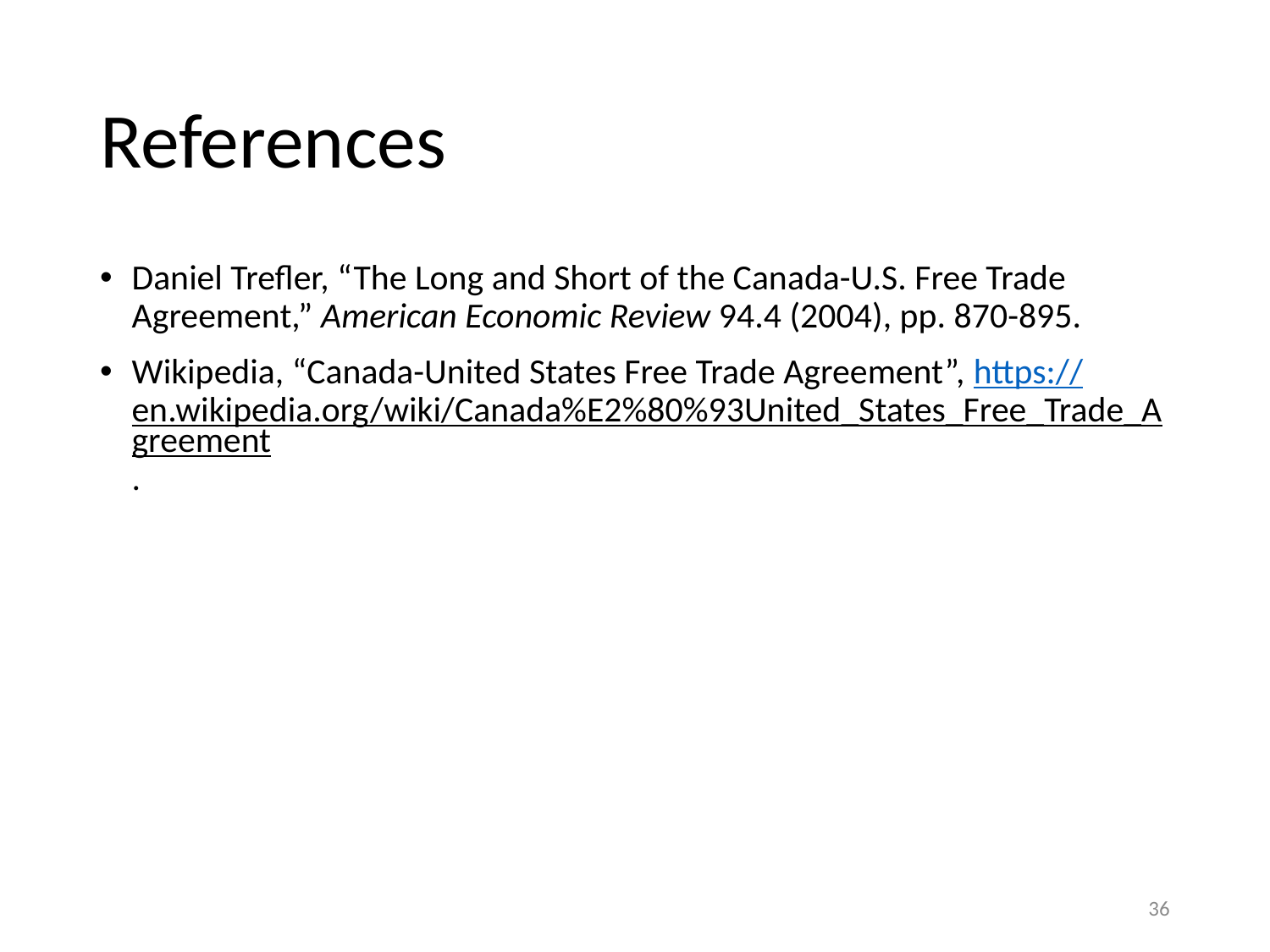

# References
Daniel Trefler, “The Long and Short of the Canada-U.S. Free Trade Agreement,” American Economic Review 94.4 (2004), pp. 870-895.
Wikipedia, “Canada-United States Free Trade Agreement”, https://en.wikipedia.org/wiki/Canada%E2%80%93United_States_Free_Trade_Agreement.

36